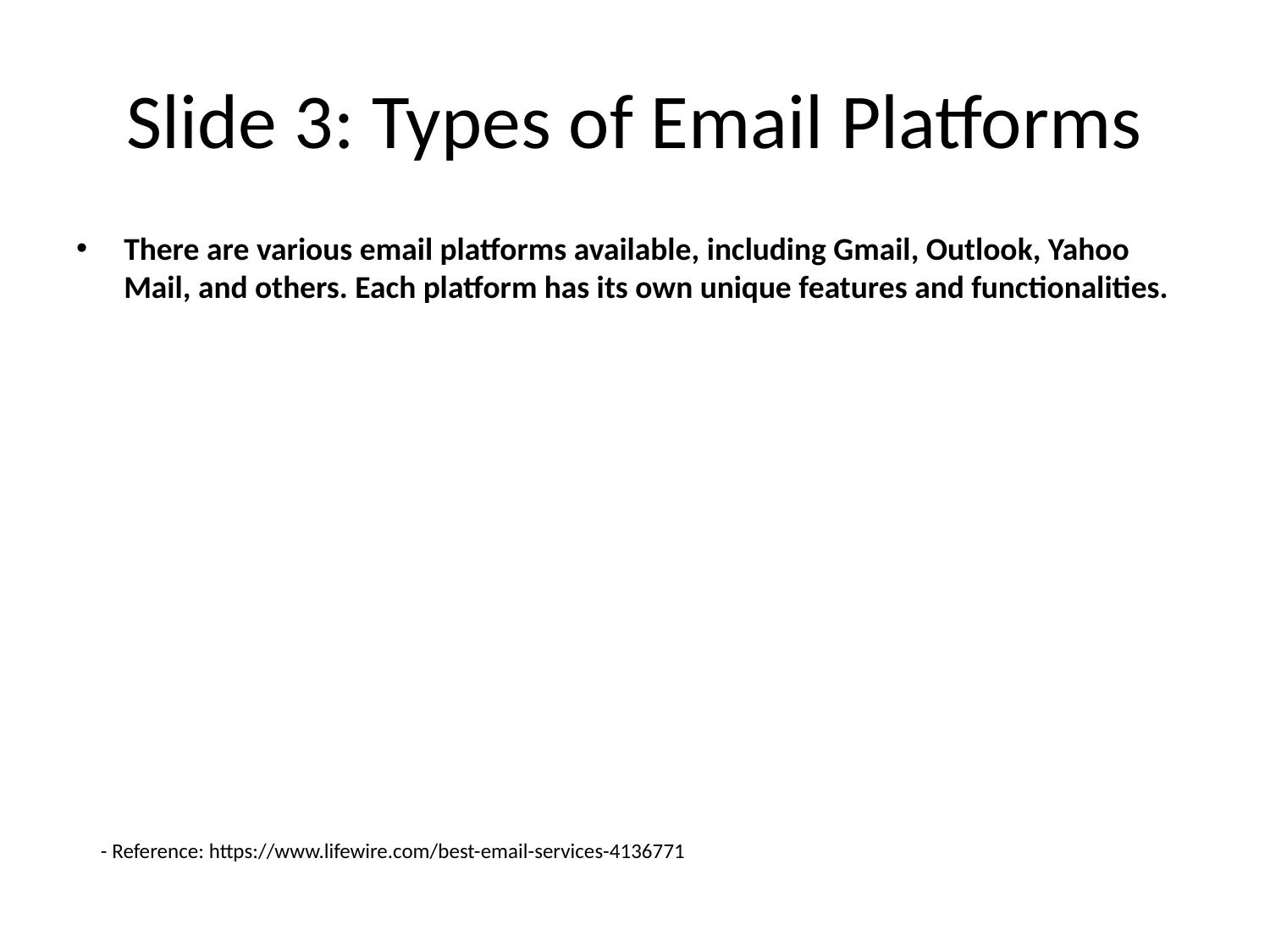

# Slide 3: Types of Email Platforms
There are various email platforms available, including Gmail, Outlook, Yahoo Mail, and others. Each platform has its own unique features and functionalities.

- Reference: https://www.lifewire.com/best-email-services-4136771